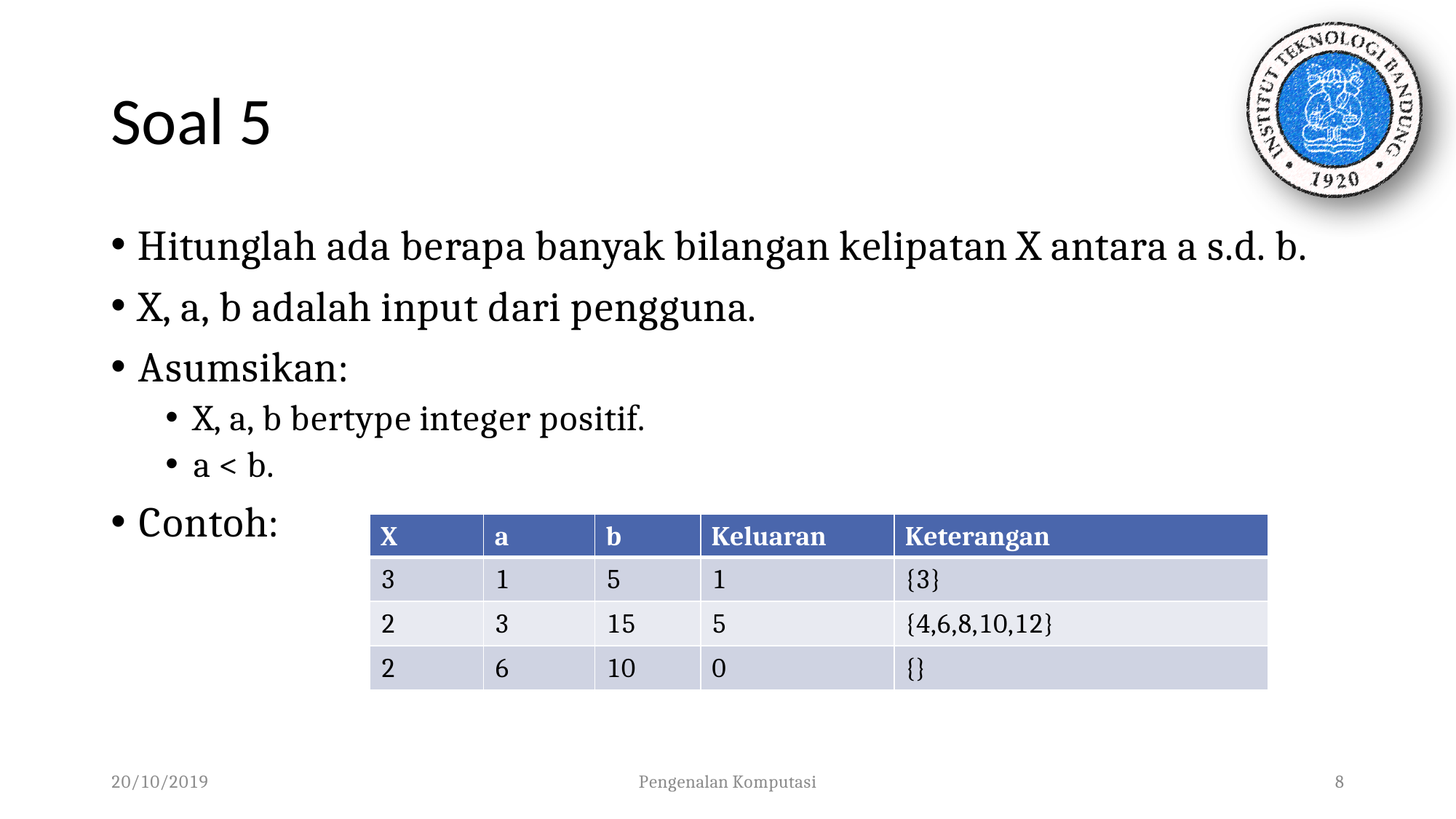

# Soal 5
Hitunglah ada berapa banyak bilangan kelipatan X antara a s.d. b.
X, a, b adalah input dari pengguna.
Asumsikan:
X, a, b bertype integer positif.
a < b.
Contoh:
| X | a | b | Keluaran | Keterangan |
| --- | --- | --- | --- | --- |
| 3 | 1 | 5 | 1 | {3} |
| 2 | 3 | 15 | 5 | {4,6,8,10,12} |
| 2 | 6 | 10 | 0 | {} |
20/10/2019
Pengenalan Komputasi
8